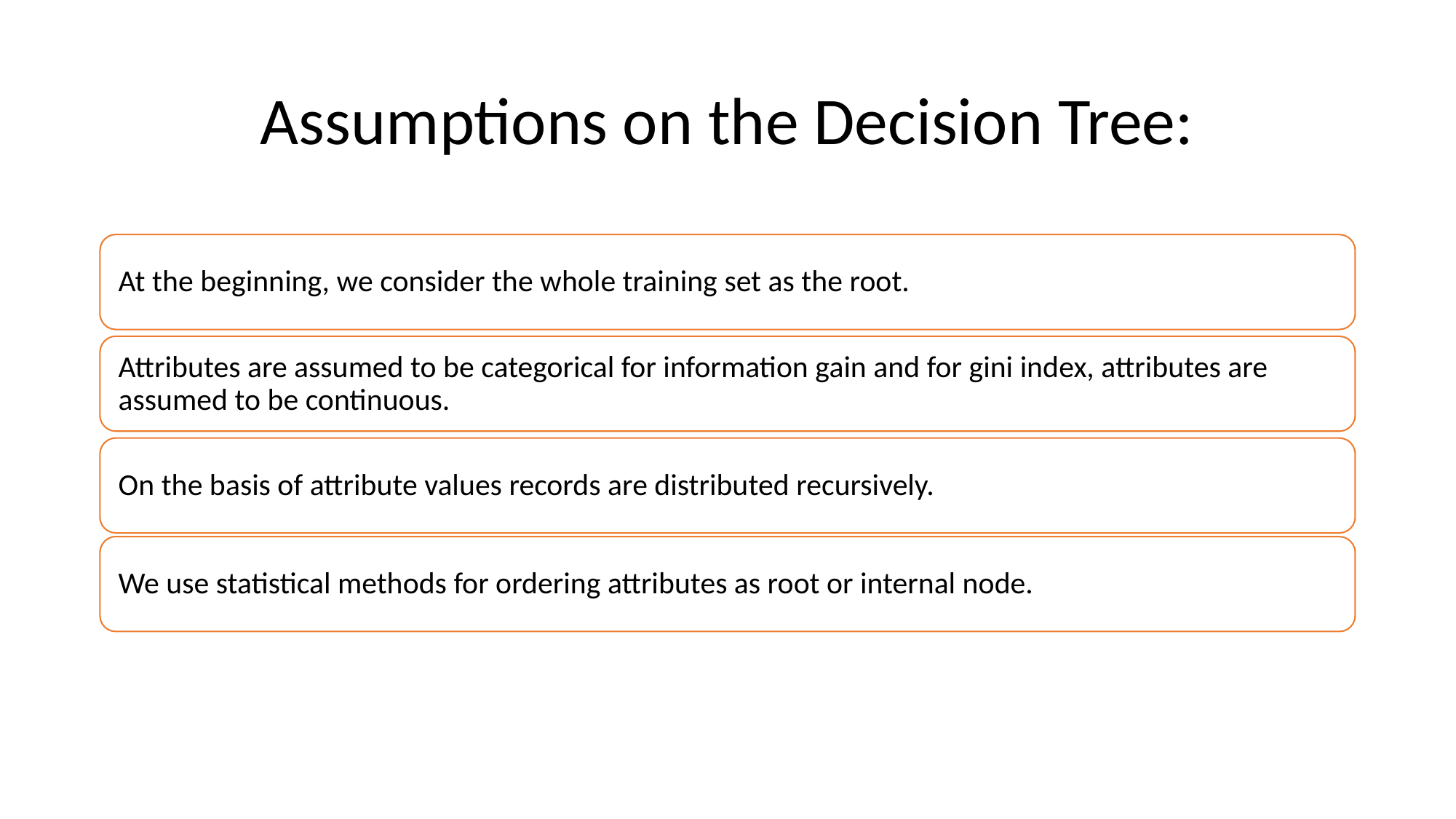

# Assumptions on the Decision Tree:
At the beginning, we consider the whole training set as the root.
Attributes are assumed to be categorical for information gain and for gini index, attributes are assumed to be continuous.
On the basis of attribute values records are distributed recursively.
We use statistical methods for ordering attributes as root or internal node.